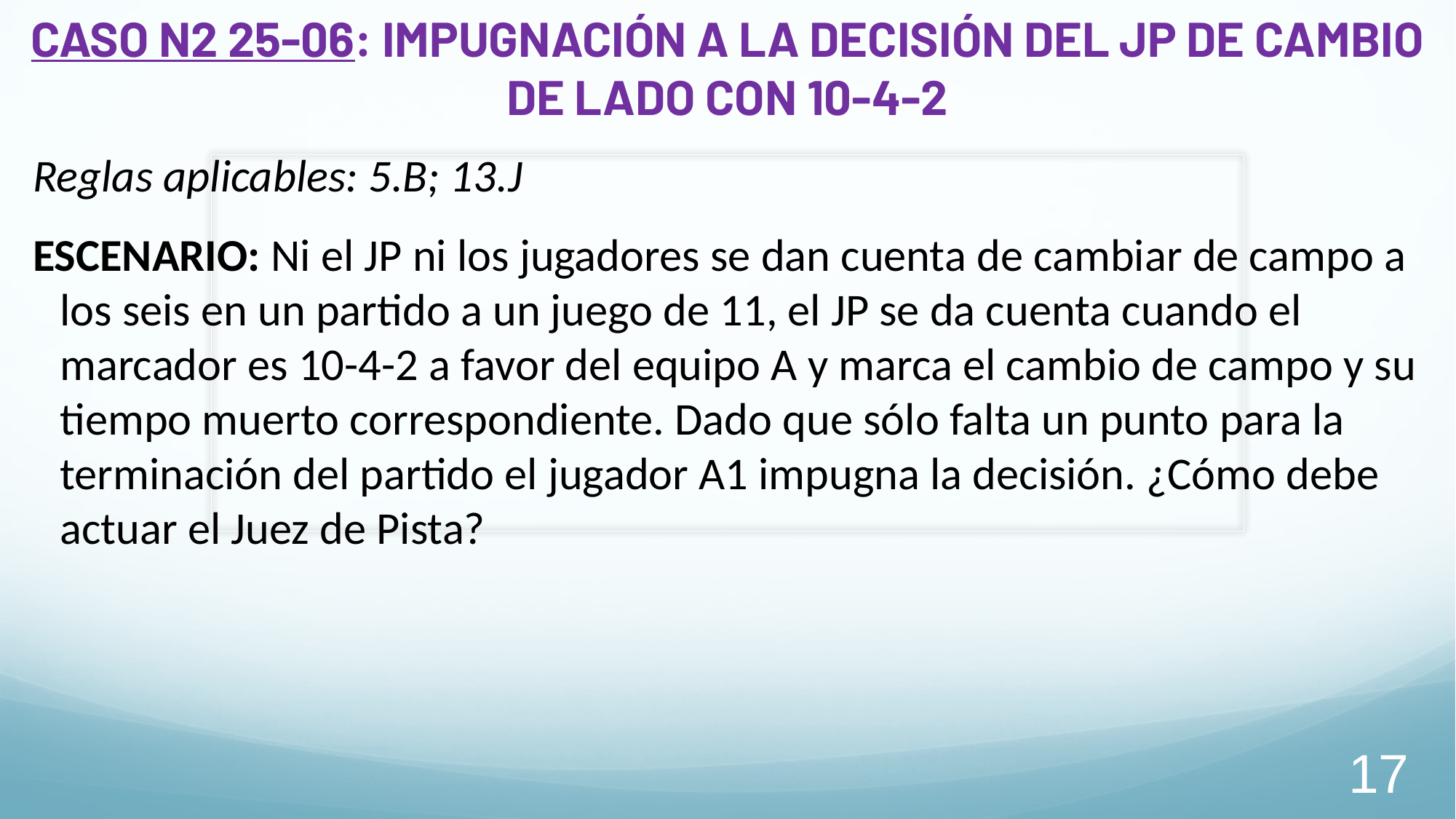

# CASO N2 25-06: IMPUGNACIÓN A LA DECISIÓN DEL JP DE CAMBIO DE LADO CON 10-4-2
Reglas aplicables: 5.B; 13.J
ESCENARIO: Ni el JP ni los jugadores se dan cuenta de cambiar de campo a los seis en un partido a un juego de 11, el JP se da cuenta cuando el marcador es 10-4-2 a favor del equipo A y marca el cambio de campo y su tiempo muerto correspondiente. Dado que sólo falta un punto para la terminación del partido el jugador A1 impugna la decisión. ¿Cómo debe actuar el Juez de Pista?
17